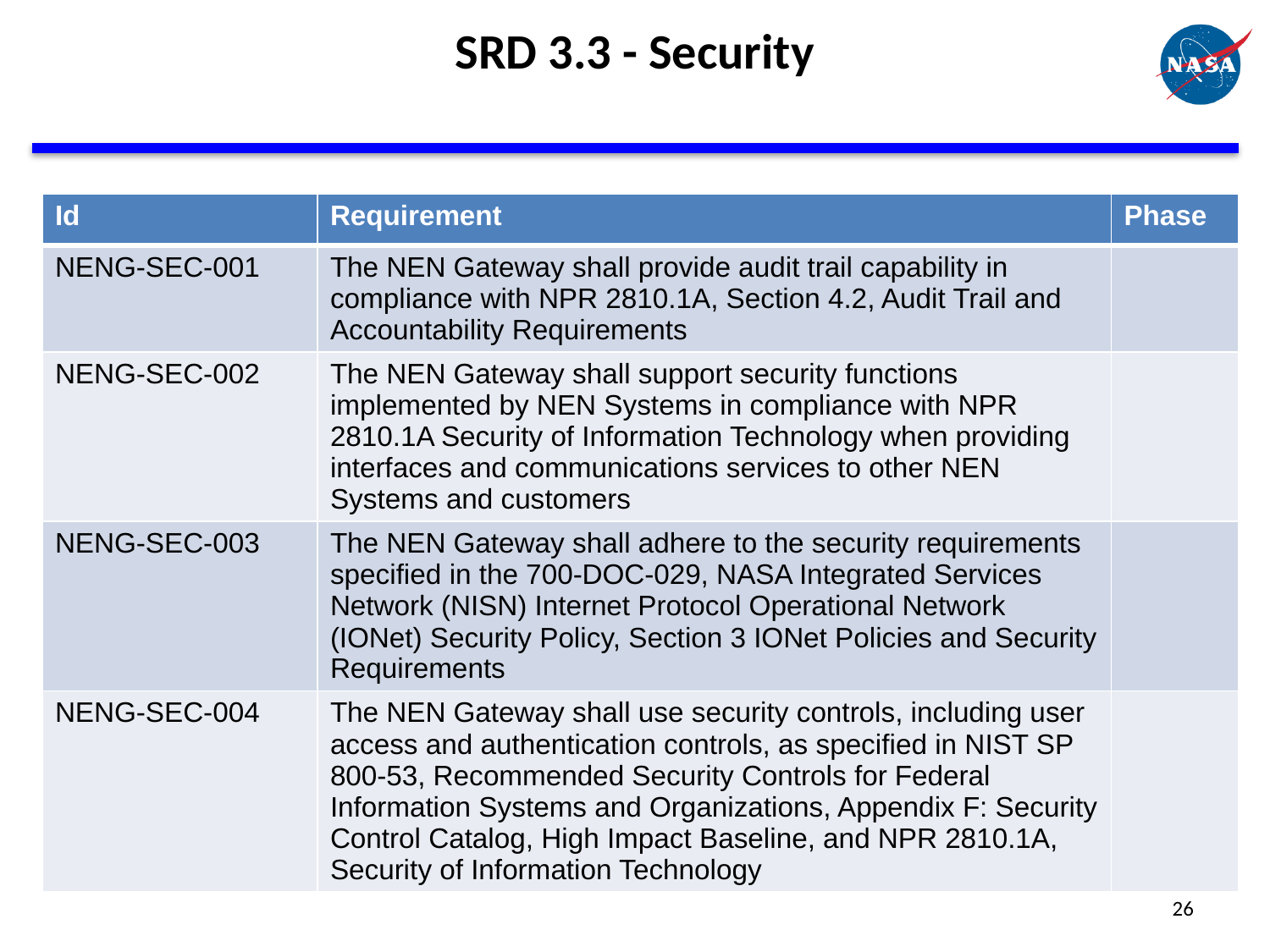

# SRD 3.3 - Security
| Id | Requirement | Phase |
| --- | --- | --- |
| NENG-SEC-001 | The NEN Gateway shall provide audit trail capability in compliance with NPR 2810.1A, Section 4.2, Audit Trail and Accountability Requirements |  |
| NENG-SEC-002 | The NEN Gateway shall support security functions implemented by NEN Systems in compliance with NPR 2810.1A Security of Information Technology when providing interfaces and communications services to other NEN Systems and customers |  |
| NENG-SEC-003 | The NEN Gateway shall adhere to the security requirements specified in the 700-DOC-029, NASA Integrated Services Network (NISN) Internet Protocol Operational Network (IONet) Security Policy, Section 3 IONet Policies and Security Requirements |  |
| NENG-SEC-004 | The NEN Gateway shall use security controls, including user access and authentication controls, as specified in NIST SP 800-53, Recommended Security Controls for Federal Information Systems and Organizations, Appendix F: Security Control Catalog, High Impact Baseline, and NPR 2810.1A, Security of Information Technology |  |
26